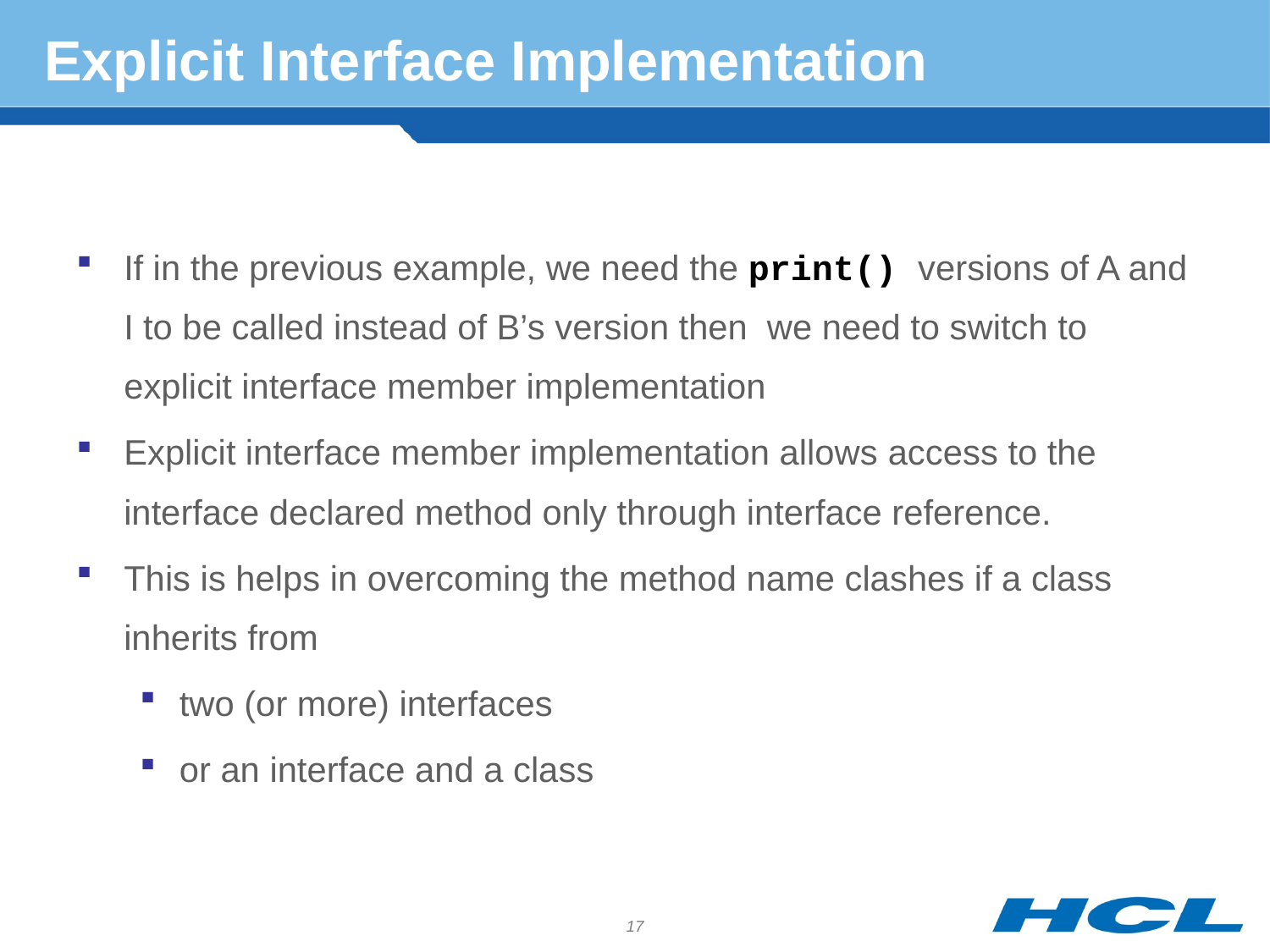

# Explicit Interface Implementation
If in the previous example, we need the print() versions of A and I to be called instead of B’s version then  we need to switch to explicit interface member implementation
Explicit interface member implementation allows access to the interface declared method only through interface reference.
This is helps in overcoming the method name clashes if a class inherits from
two (or more) interfaces
or an interface and a class

17